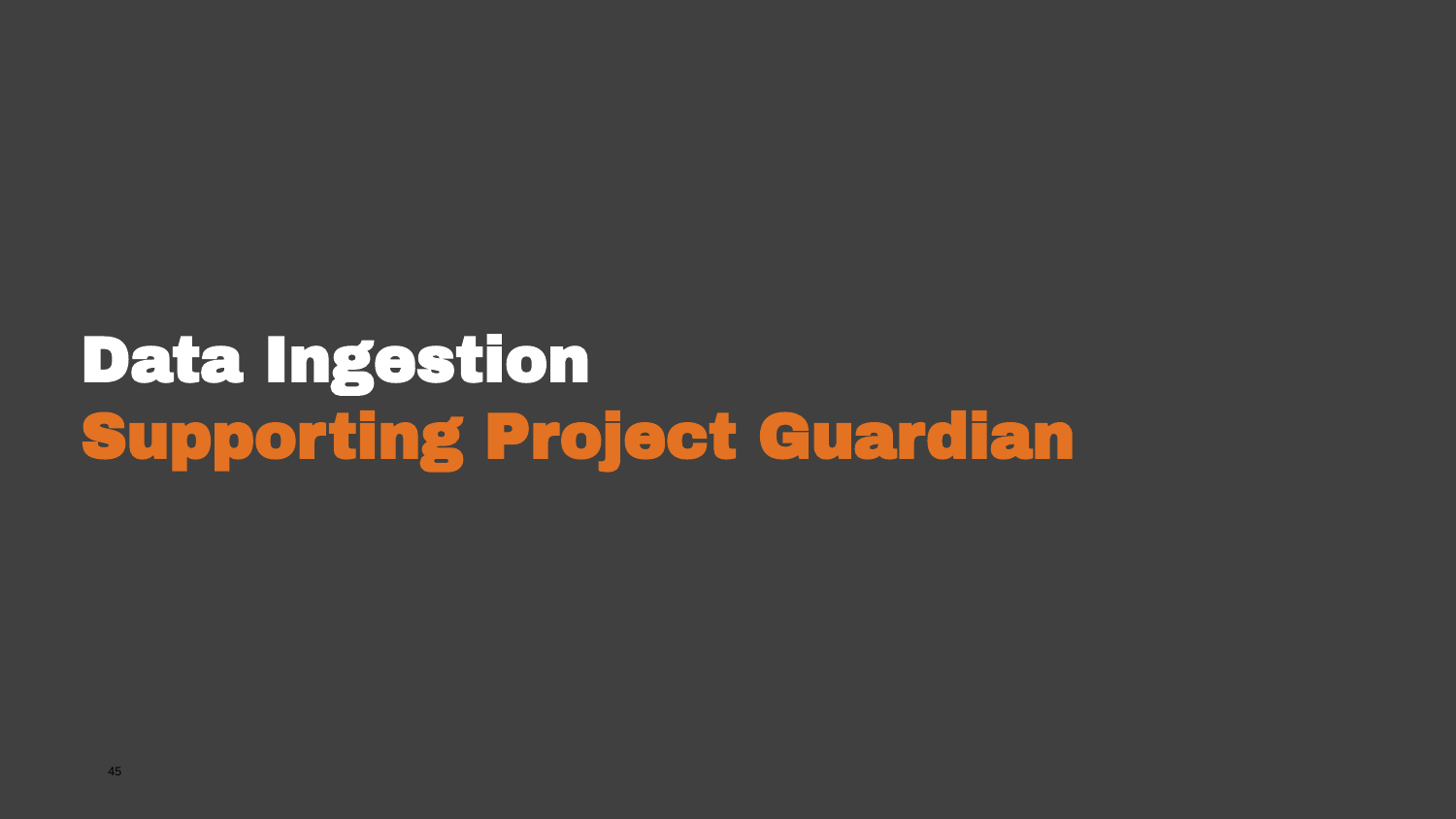

# Data Ingestion Supporting Project Guardian
45